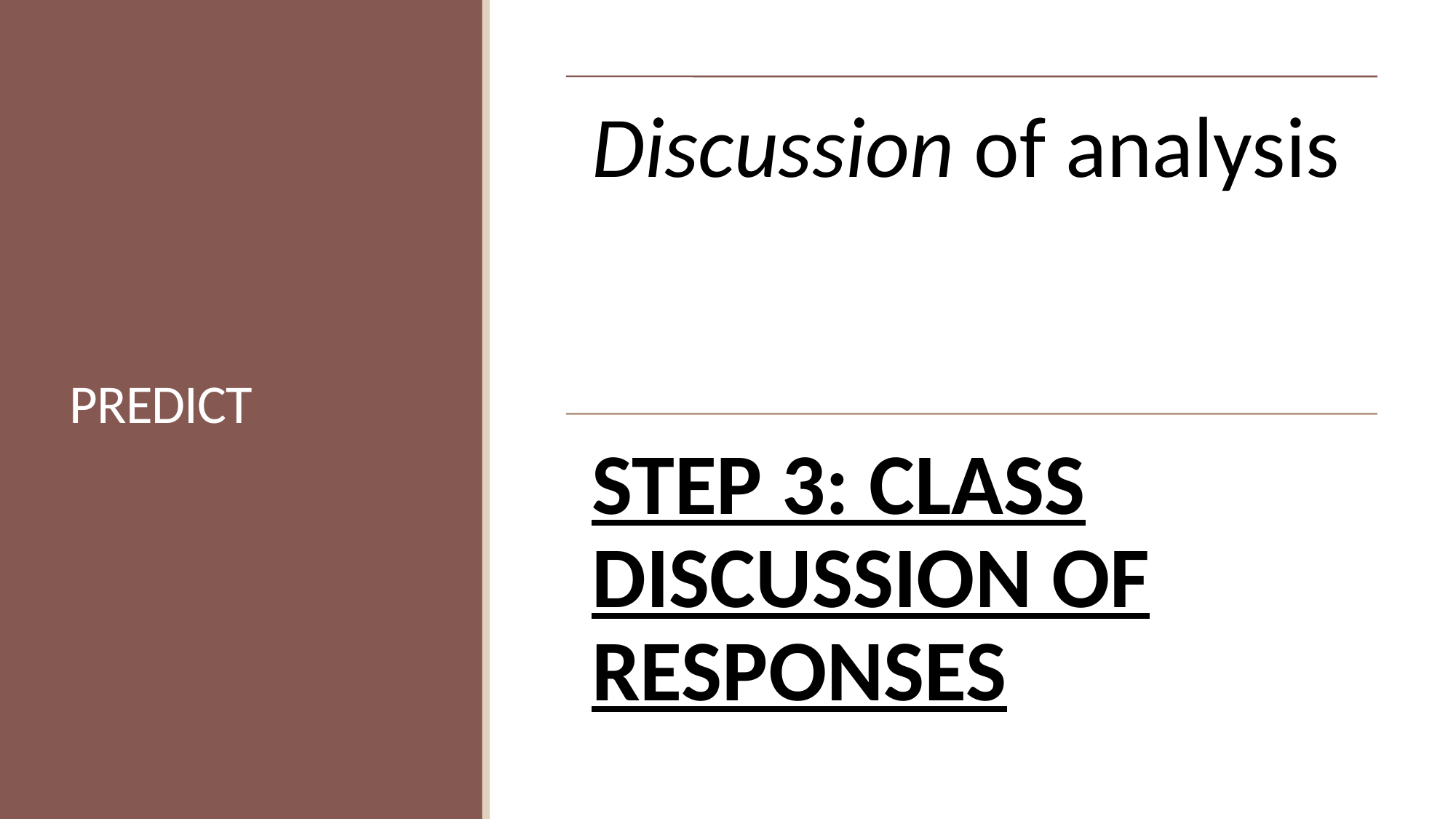

# PREDICT
Discussion of analysis
STEP 3: CLASS DISCUSSION OF RESPONSES